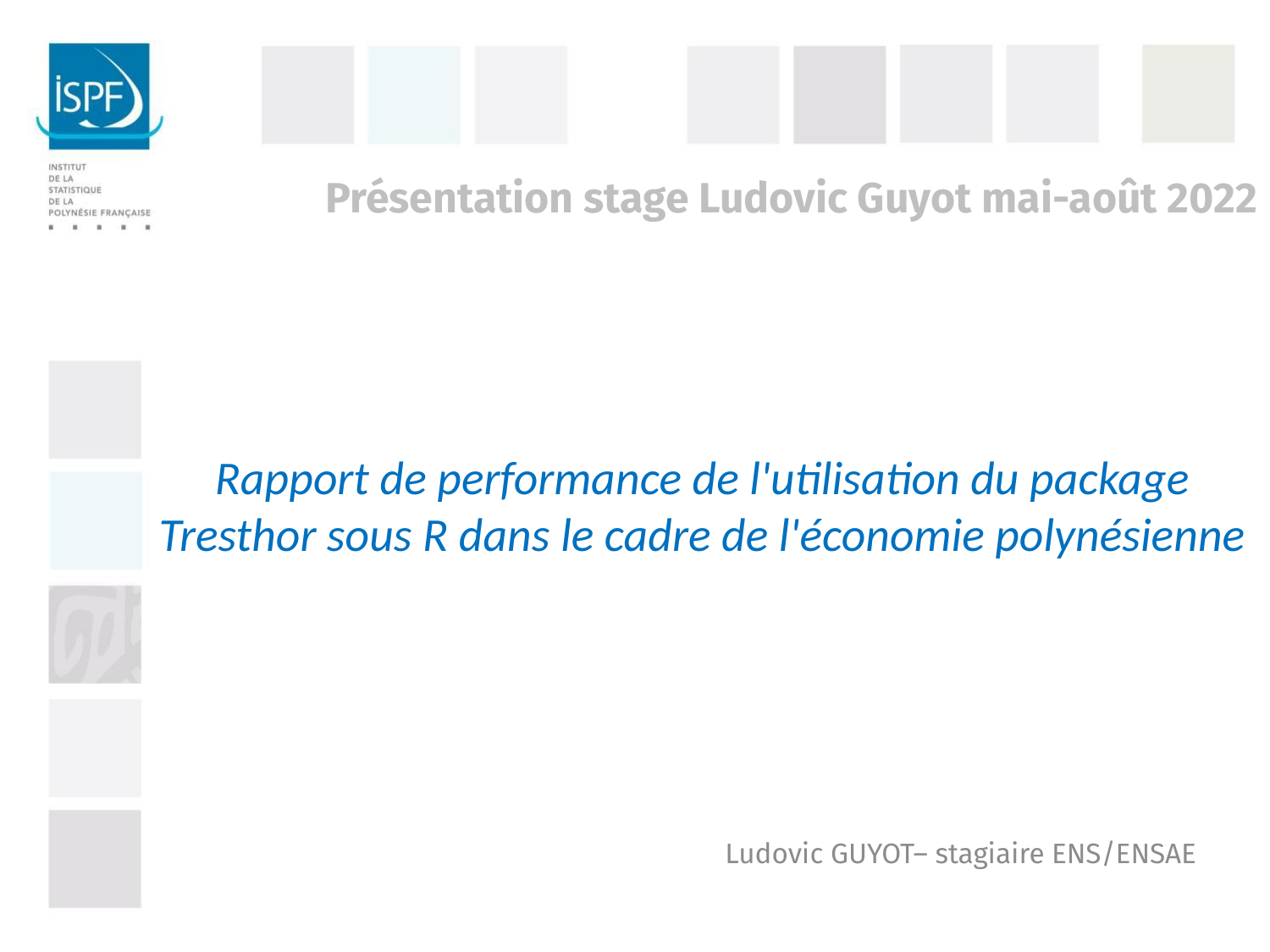

Présentation stage Ludovic Guyot mai-août 2022
# Rapport de performance de l'utilisation du package Tresthor sous R dans le cadre de l'économie polynésienne
Ludovic GUYOT– stagiaire ENS/ENSAE